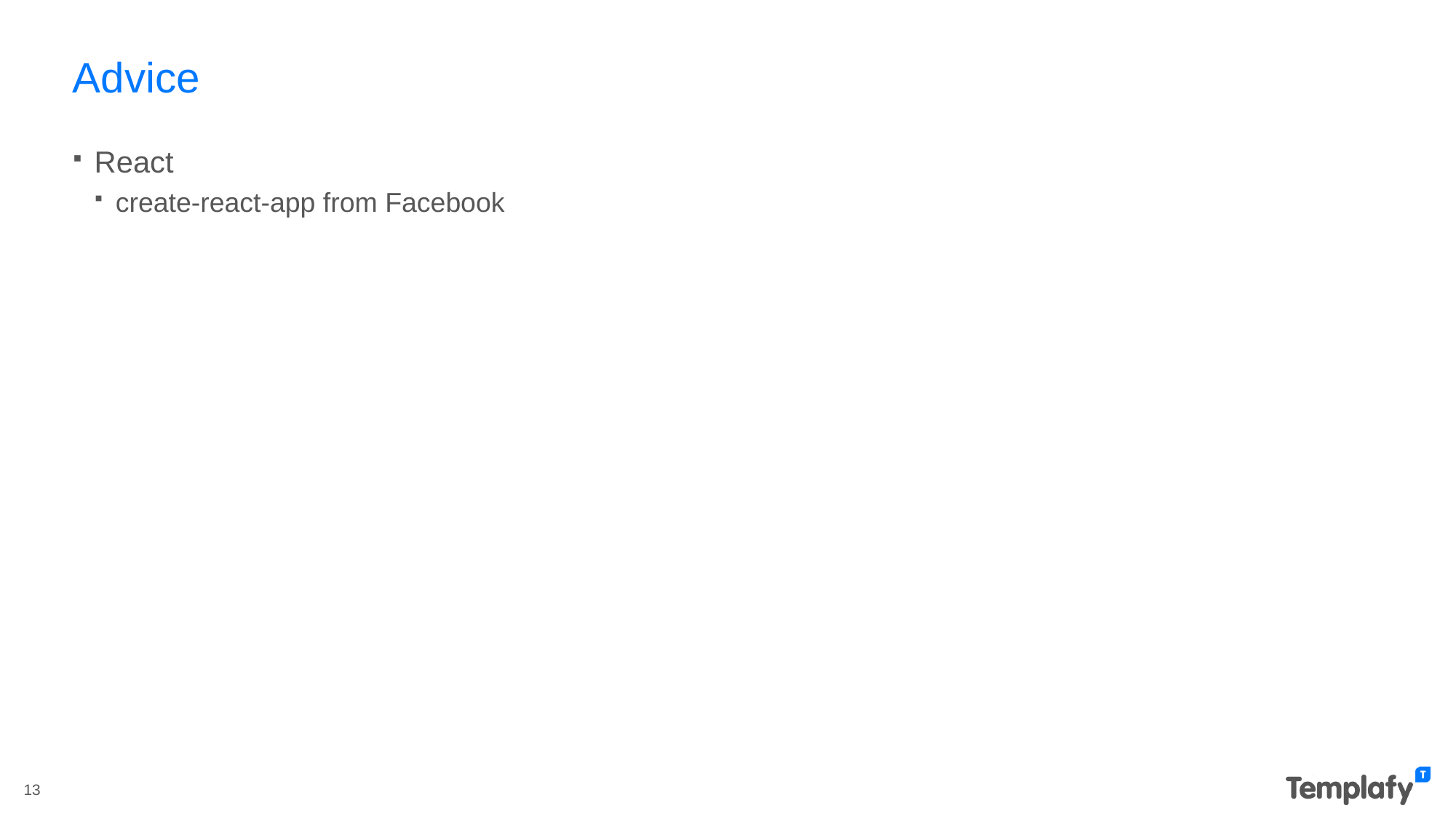

# Advice
React
create-react-app from Facebook
13